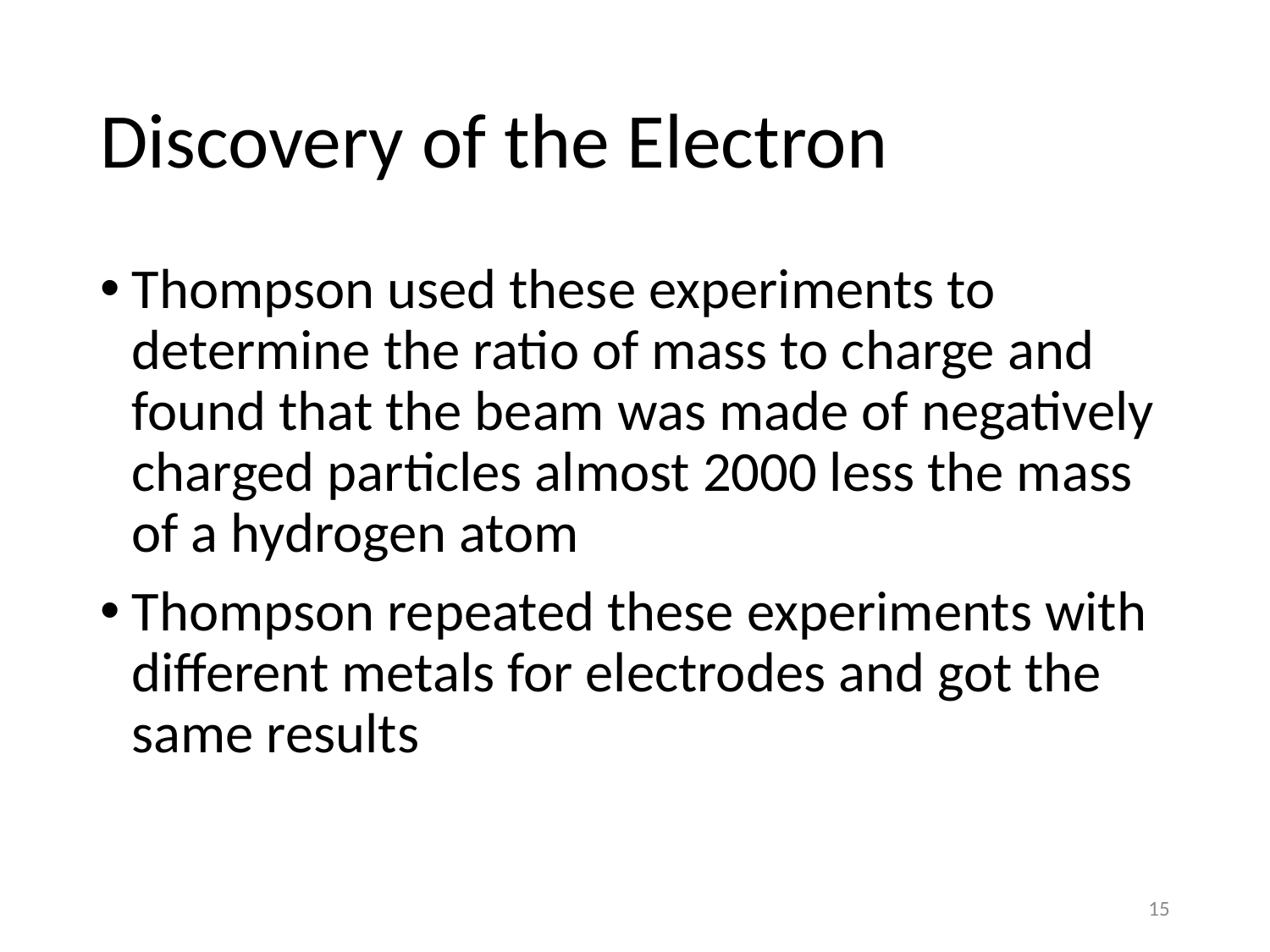

# Discovery of the Electron
Thompson used these experiments to determine the ratio of mass to charge and found that the beam was made of negatively charged particles almost 2000 less the mass of a hydrogen atom
Thompson repeated these experiments with different metals for electrodes and got the same results

15